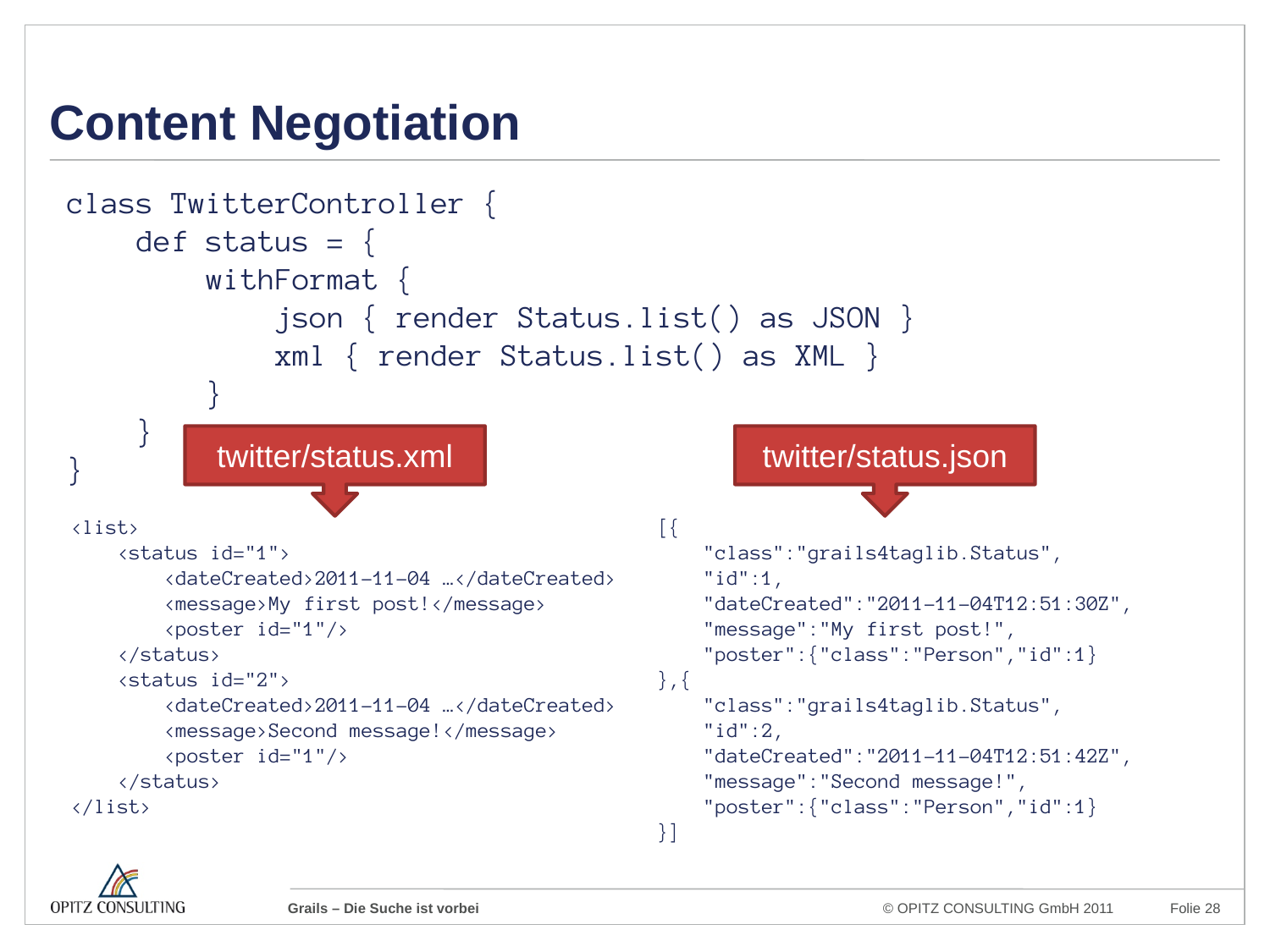

# Content Negotiation
class TwitterController {
    def status = {
        withFormat {
            json { render Status.list() as JSON }
            xml { render Status.list() as XML }
        }
    }
}
twitter/status.xml
twitter/status.json
<list>
    <status id="1">
        <dateCreated>2011-11-04 …</dateCreated>
        <message>My first post!</message>
        <poster id="1"/>
    </status>
    <status id="2">
        <dateCreated>2011-11-04 …</dateCreated>
        <message>Second message!</message>
        <poster id="1"/>
    </status>
</list>

[{
    "class":"grails4taglib.Status",
    "id":1,
    "dateCreated":"2011-11-04T12:51:30Z",
    "message":"My first post!",
    "poster":{"class":"Person","id":1}
},{
    "class":"grails4taglib.Status",
    "id":2,
    "dateCreated":"2011-11-04T12:51:42Z",
    "message":"Second message!",
    "poster":{"class":"Person","id":1}
}]